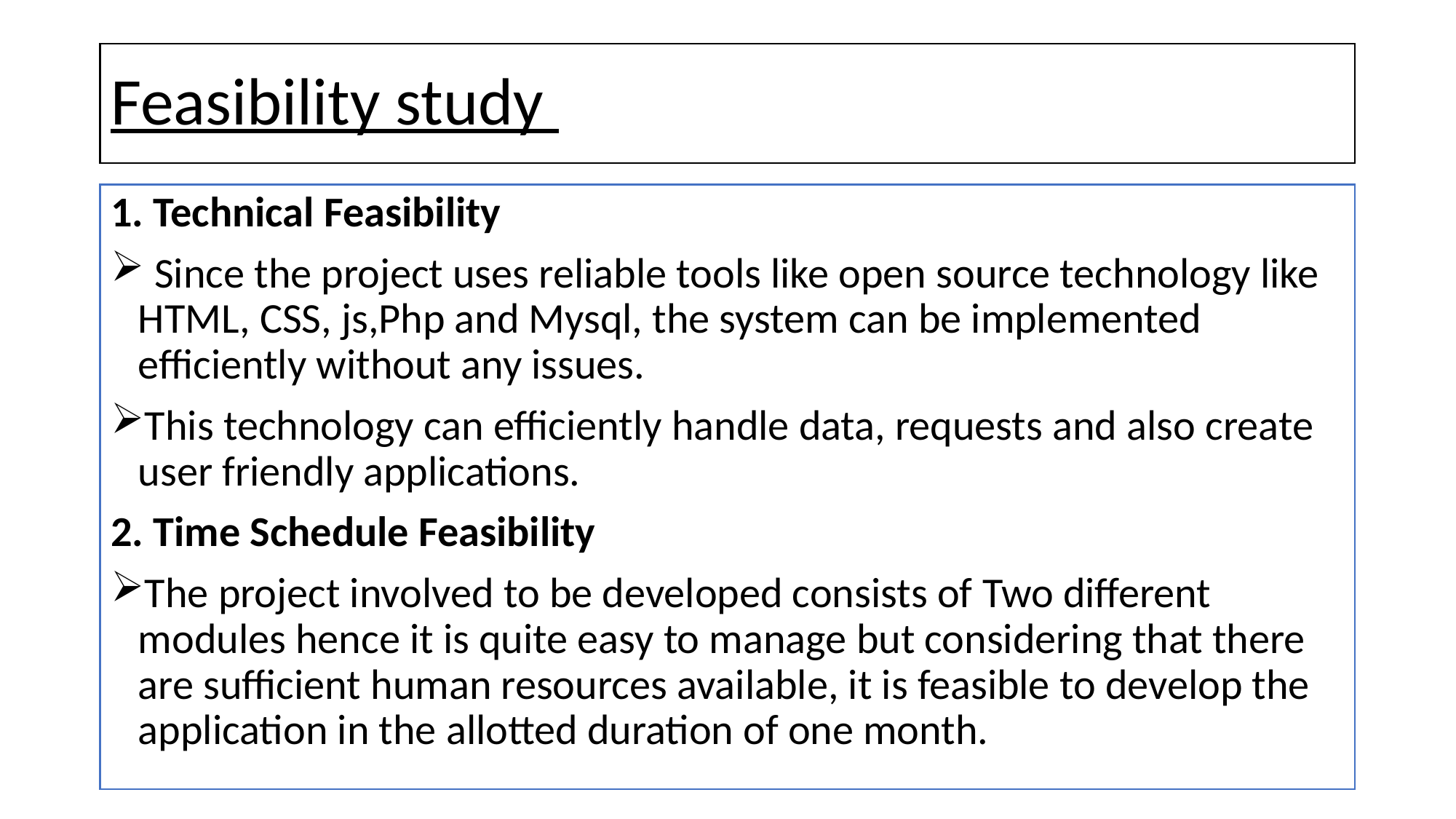

# Feasibility study
1. Technical Feasibility
 Since the project uses reliable tools like open source technology like HTML, CSS, js,Php and Mysql, the system can be implemented efficiently without any issues.
This technology can efficiently handle data, requests and also create user friendly applications.
2. Time Schedule Feasibility
The project involved to be developed consists of Two different modules hence it is quite easy to manage but considering that there are sufficient human resources available, it is feasible to develop the application in the allotted duration of one month.